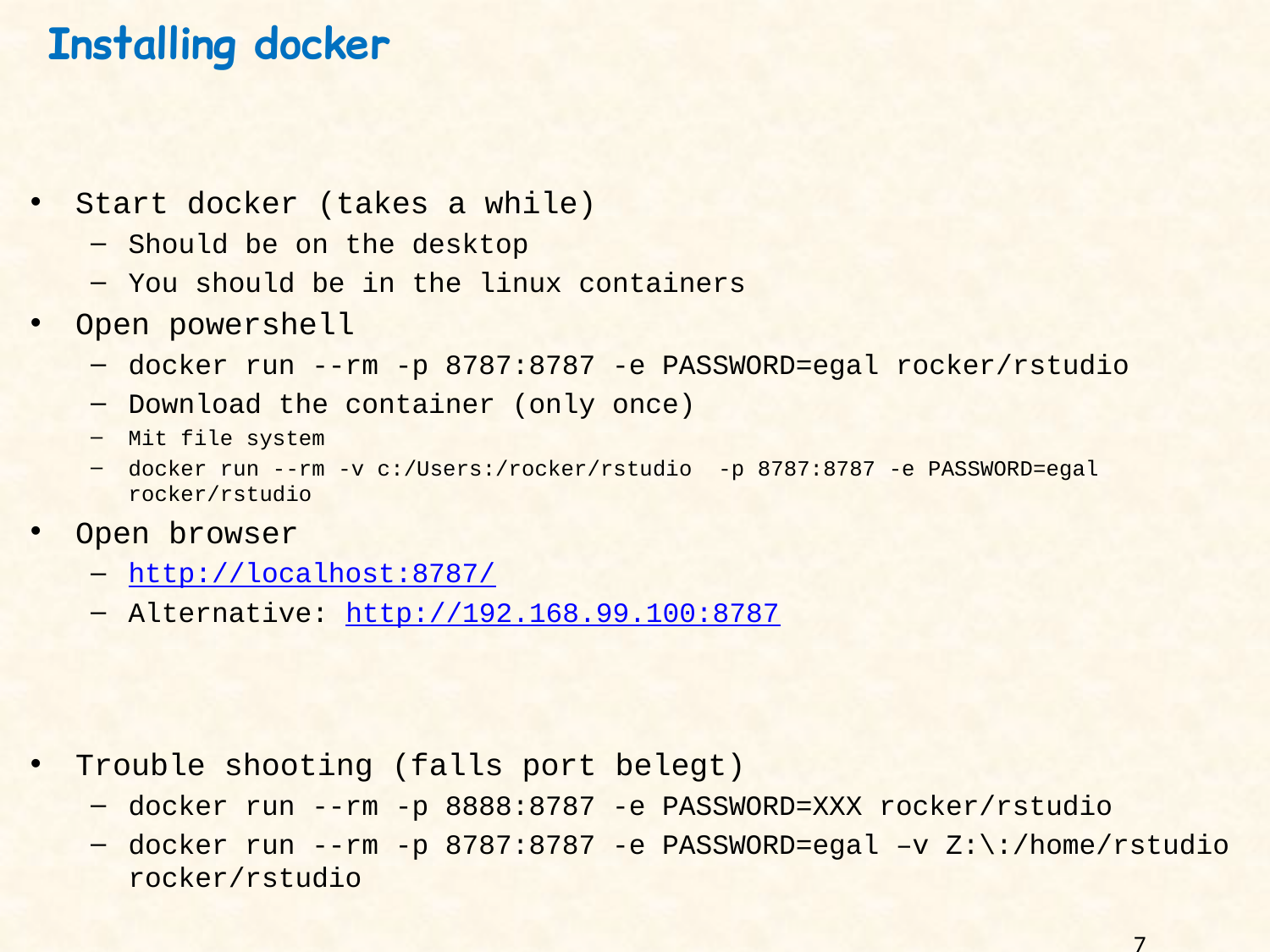

# Installing docker
Start docker (takes a while)
Should be on the desktop
You should be in the linux containers
Open powershell
docker run --rm -p 8787:8787 -e PASSWORD=egal rocker/rstudio
Download the container (only once)
Mit file system
docker run --rm -v c:/Users:/rocker/rstudio  -p 8787:8787 -e PASSWORD=egal  rocker/rstudio
Open browser
http://localhost:8787/
Alternative: http://192.168.99.100:8787

Trouble shooting (falls port belegt)
docker run --rm -p 8888:8787 -e PASSWORD=XXX rocker/rstudio
docker run --rm -p 8787:8787 -e PASSWORD=egal –v Z:\:/home/rstudio rocker/rstudio

7